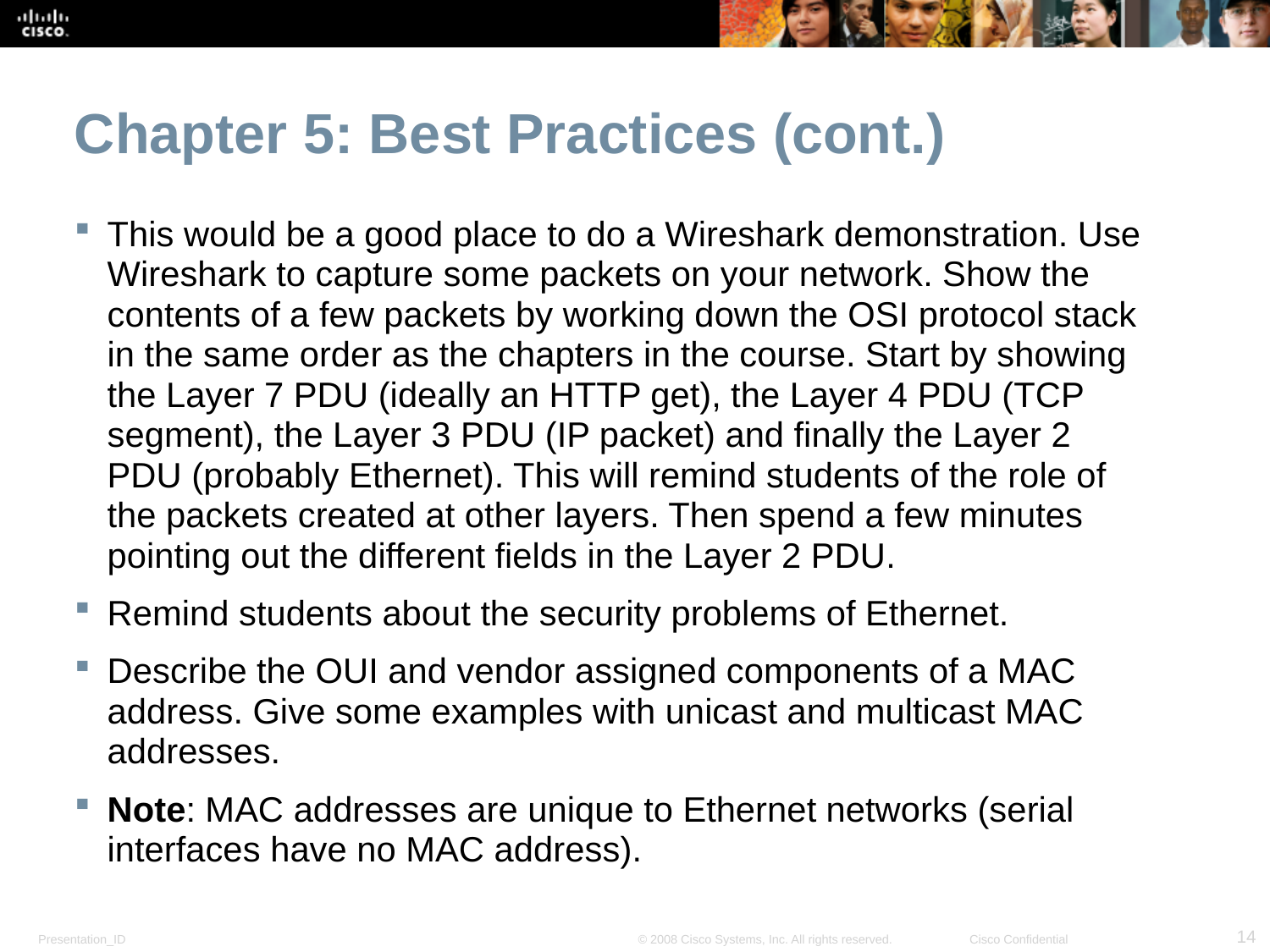

Chapter 5: Best Practices (cont.)
This would be a good place to do a Wireshark demonstration. Use Wireshark to capture some packets on your network. Show the contents of a few packets by working down the OSI protocol stack in the same order as the chapters in the course. Start by showing the Layer 7 PDU (ideally an HTTP get), the Layer 4 PDU (TCP segment), the Layer 3 PDU (IP packet) and finally the Layer 2 PDU (probably Ethernet). This will remind students of the role of the packets created at other layers. Then spend a few minutes pointing out the different fields in the Layer 2 PDU.
Remind students about the security problems of Ethernet.
Describe the OUI and vendor assigned components of a MAC address. Give some examples with unicast and multicast MAC addresses.
Note: MAC addresses are unique to Ethernet networks (serial interfaces have no MAC address).